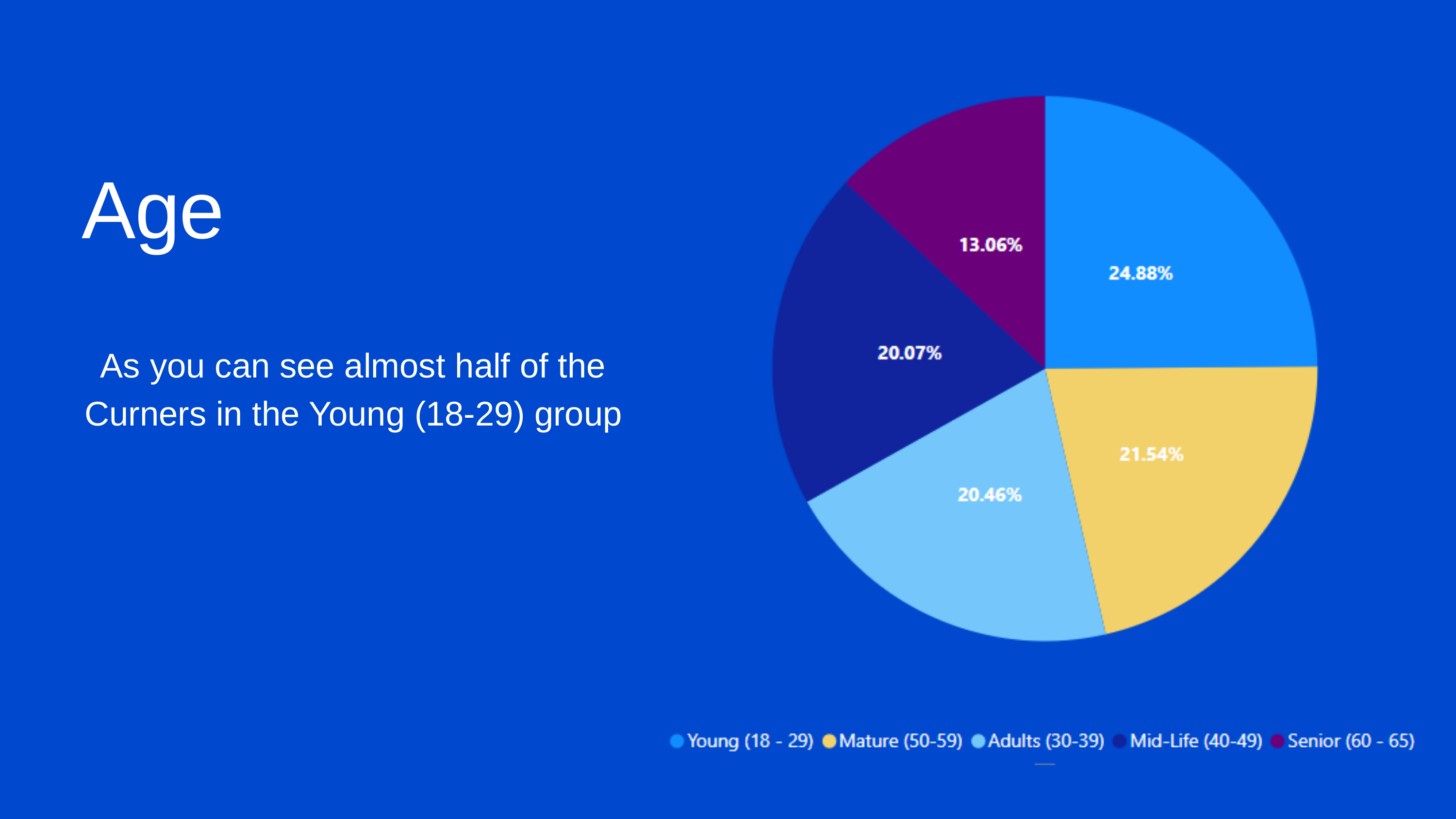

Age
As you can see almost half of the Curners in the Young (18-29) group